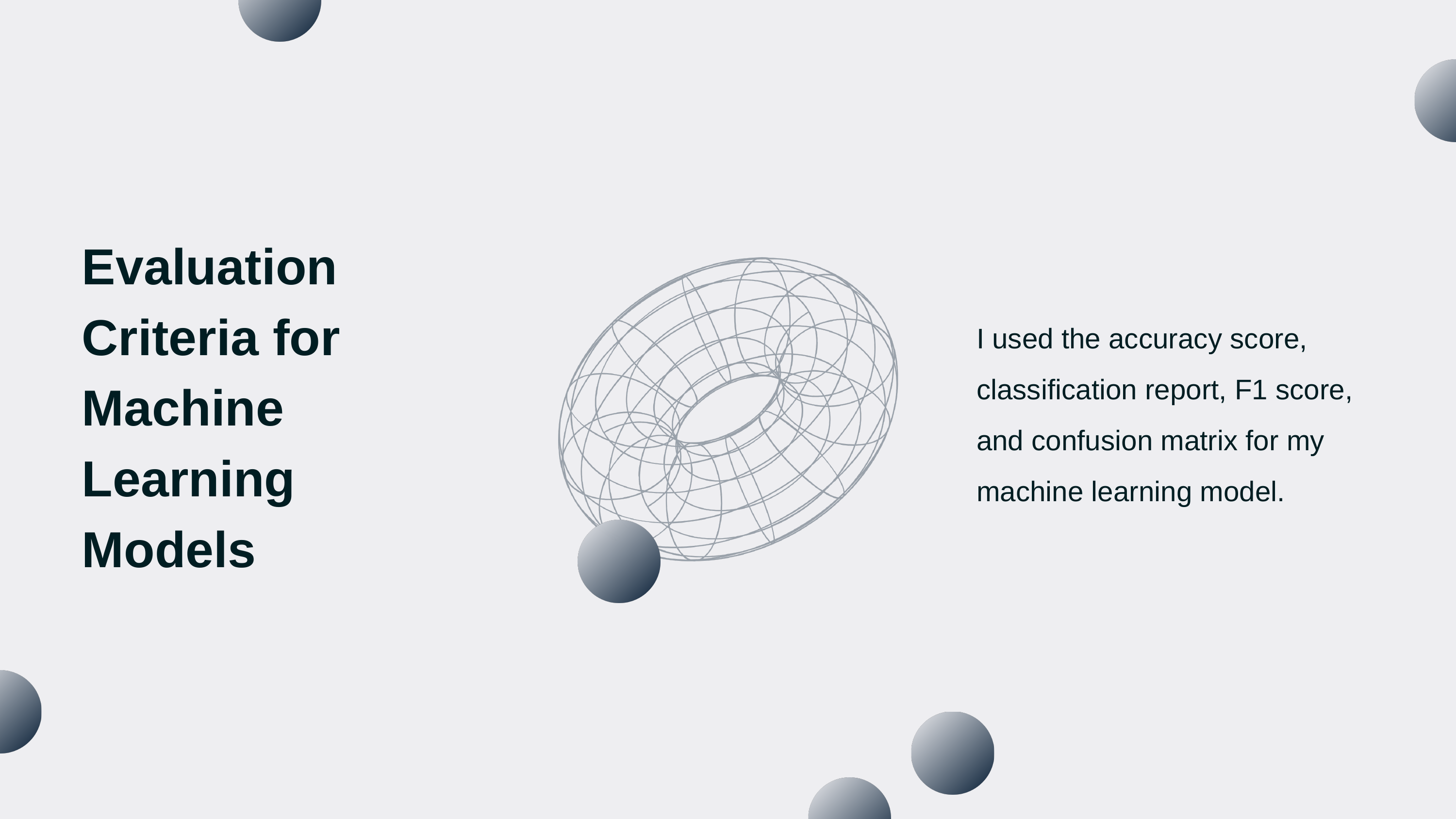

Evaluation Criteria for Machine Learning Models

I used the accuracy score, classification report, F1 score, and confusion matrix for my machine learning model.